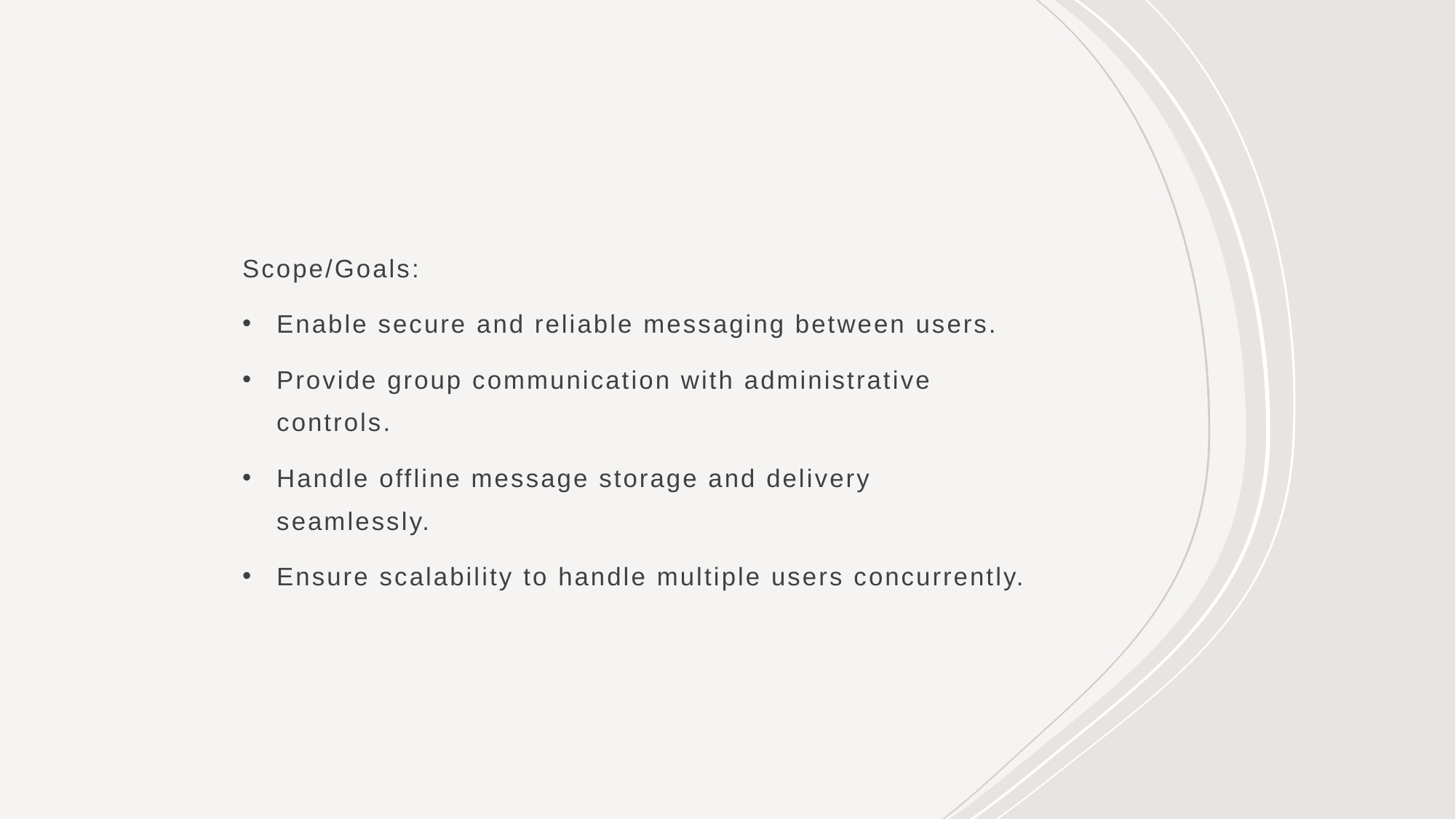

Scope/Goals:
Enable secure and reliable messaging between users.
Provide group communication with administrative controls.
Handle offline message storage and delivery seamlessly.
Ensure scalability to handle multiple users concurrently.